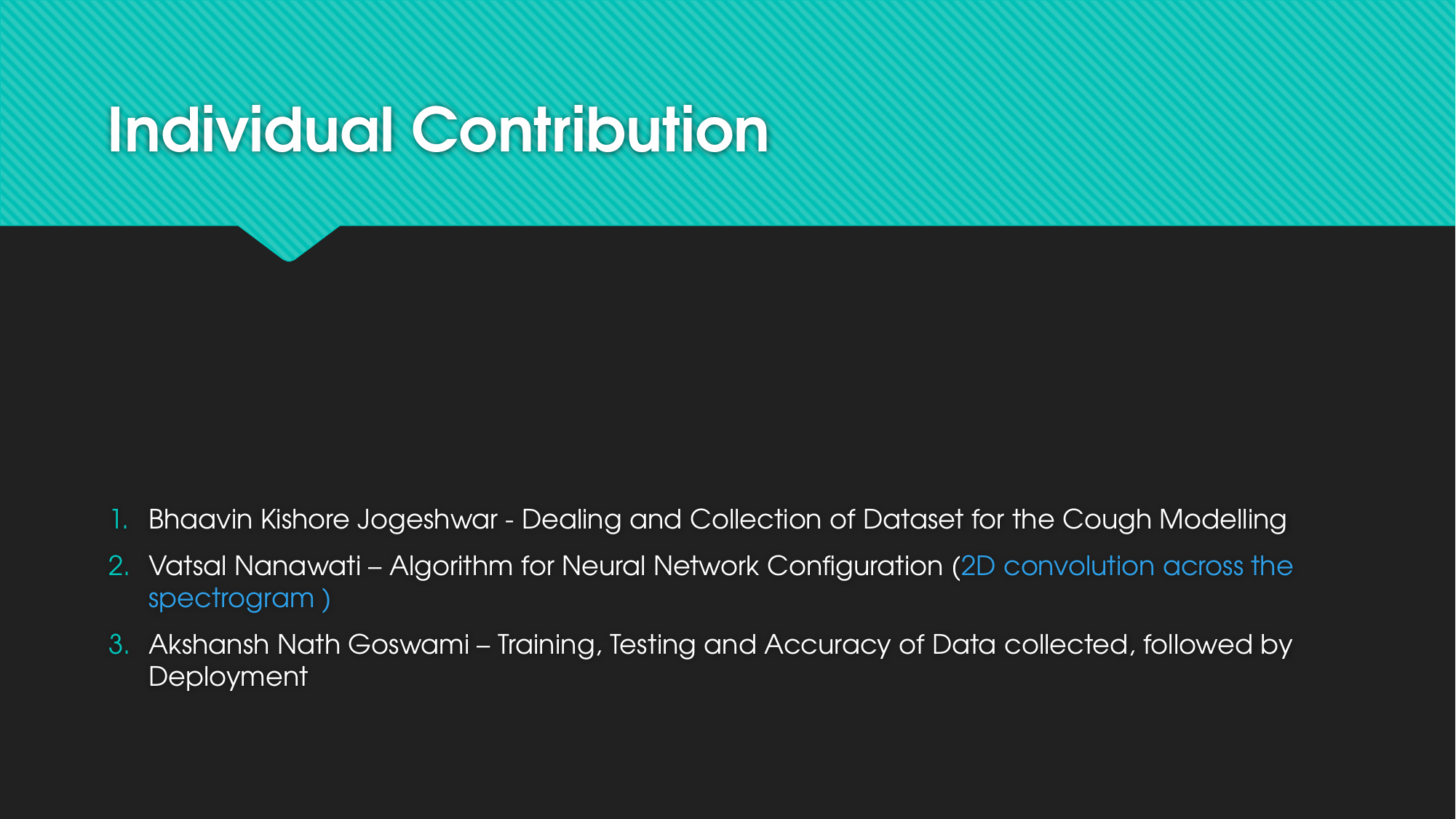

# Individual Contribution

Bhaavin Kishore Jogeshwar - Dealing and Collection of Dataset for the Cough Modelling
Vatsal Nanawati – Algorithm for Neural Network Configuration (2D convolution across the spectrogram )
Akshansh Nath Goswami – Training, Testing and Accuracy of Data collected, followed by Deployment